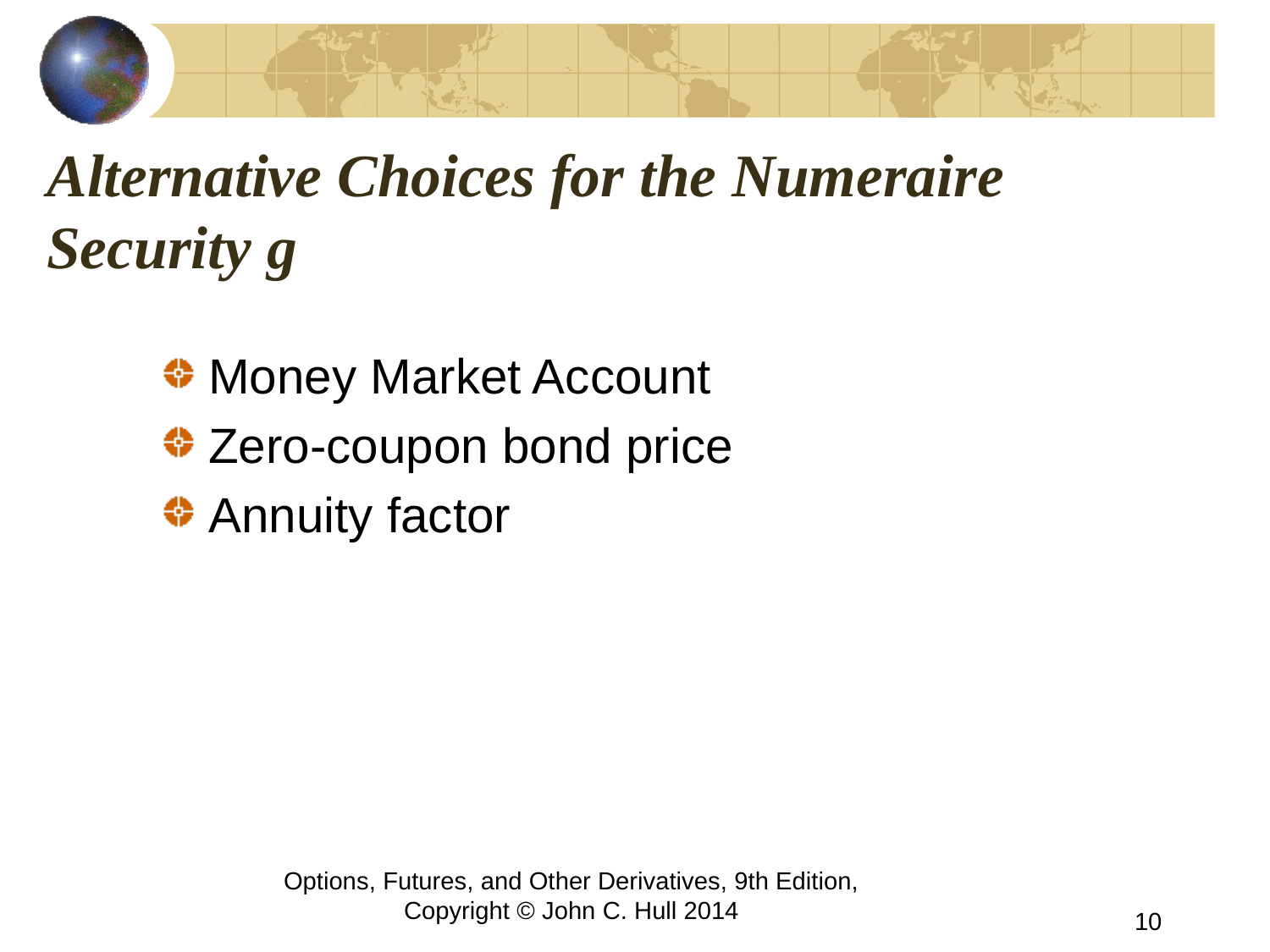

# Alternative Choices for the Numeraire Security g
Money Market Account
Zero-coupon bond price
Annuity factor
Options, Futures, and Other Derivatives, 9th Edition, Copyright © John C. Hull 2014
10